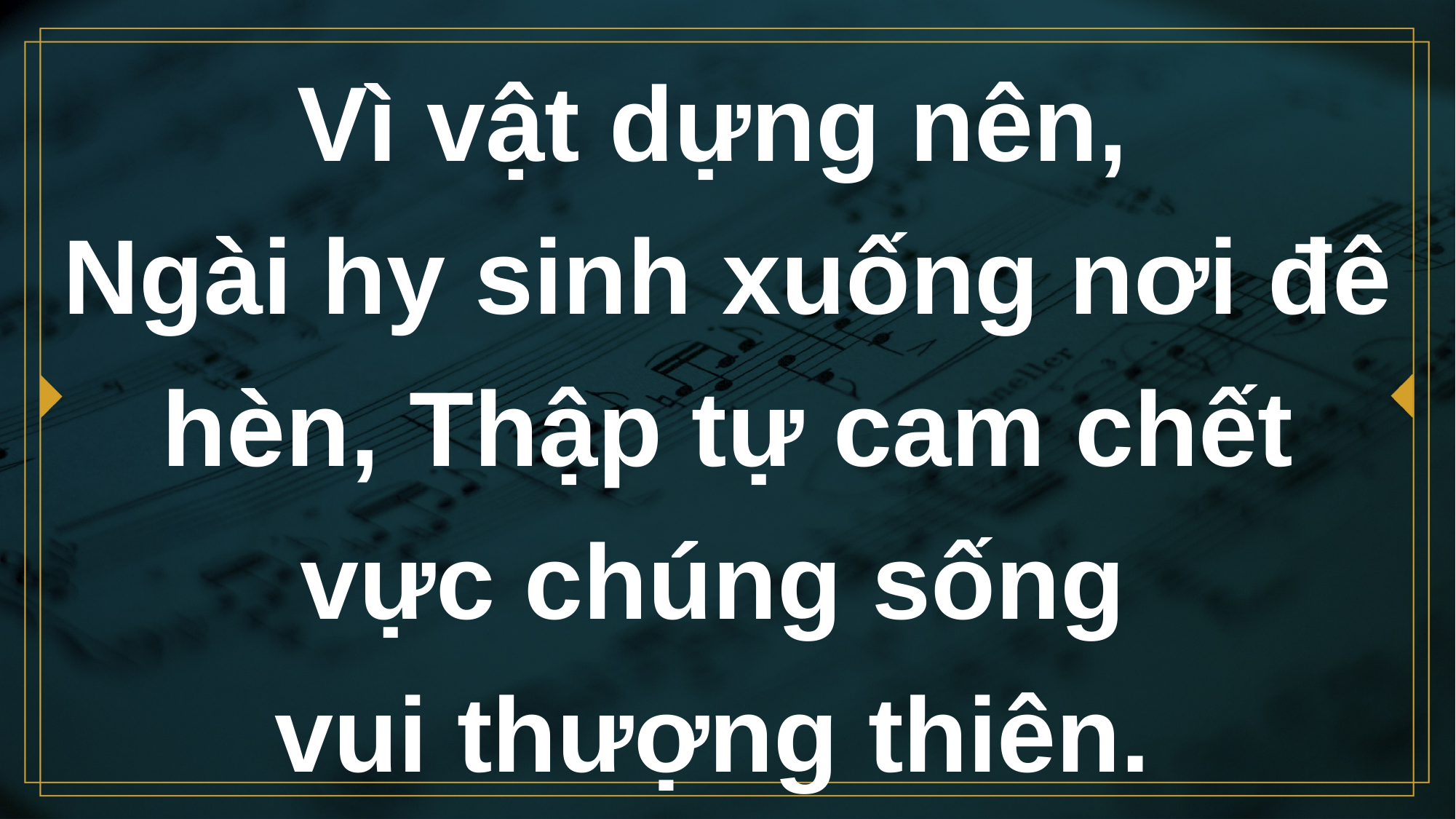

# Vì vật dựng nên, Ngài hy sinh xuống nơi đê hèn, Thập tự cam chết vực chúng sống vui thượng thiên.